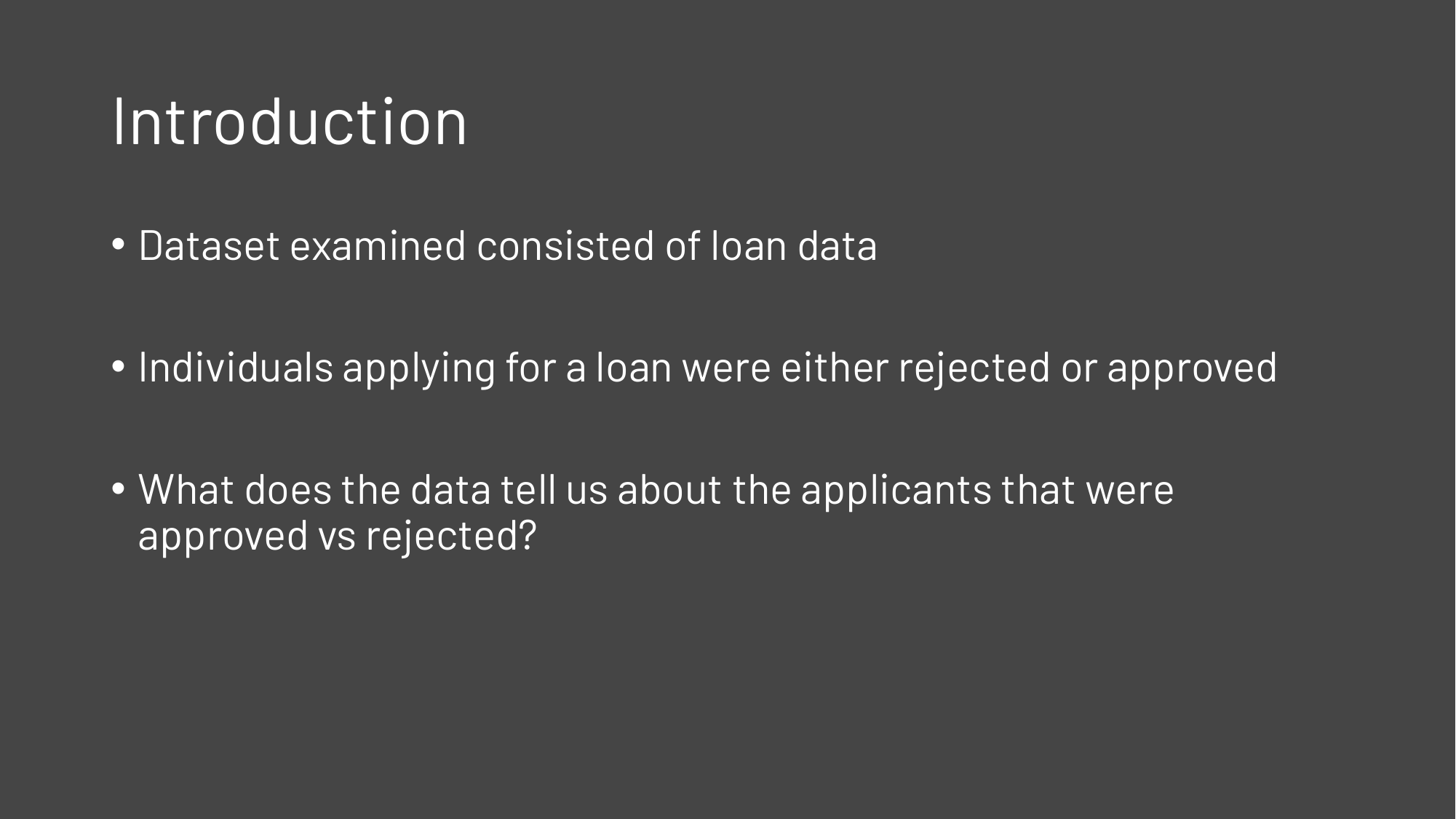

# Introduction
Dataset examined consisted of loan data

Individuals applying for a loan were either rejected or approved

What does the data tell us about the applicants that were approved vs rejected?